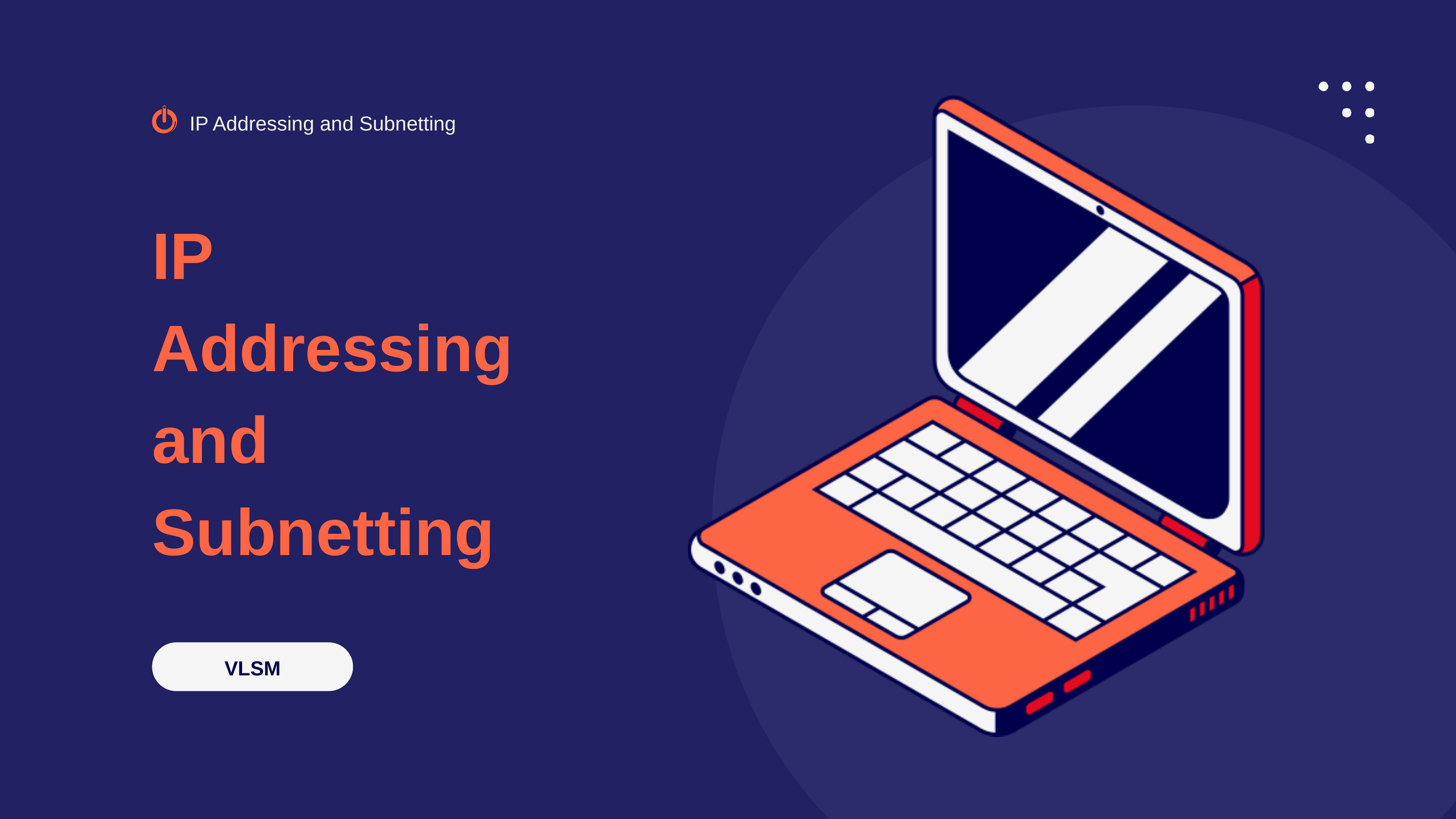

IP Addressing and Subnetting
IP Addressing and Subnetting

VLSM